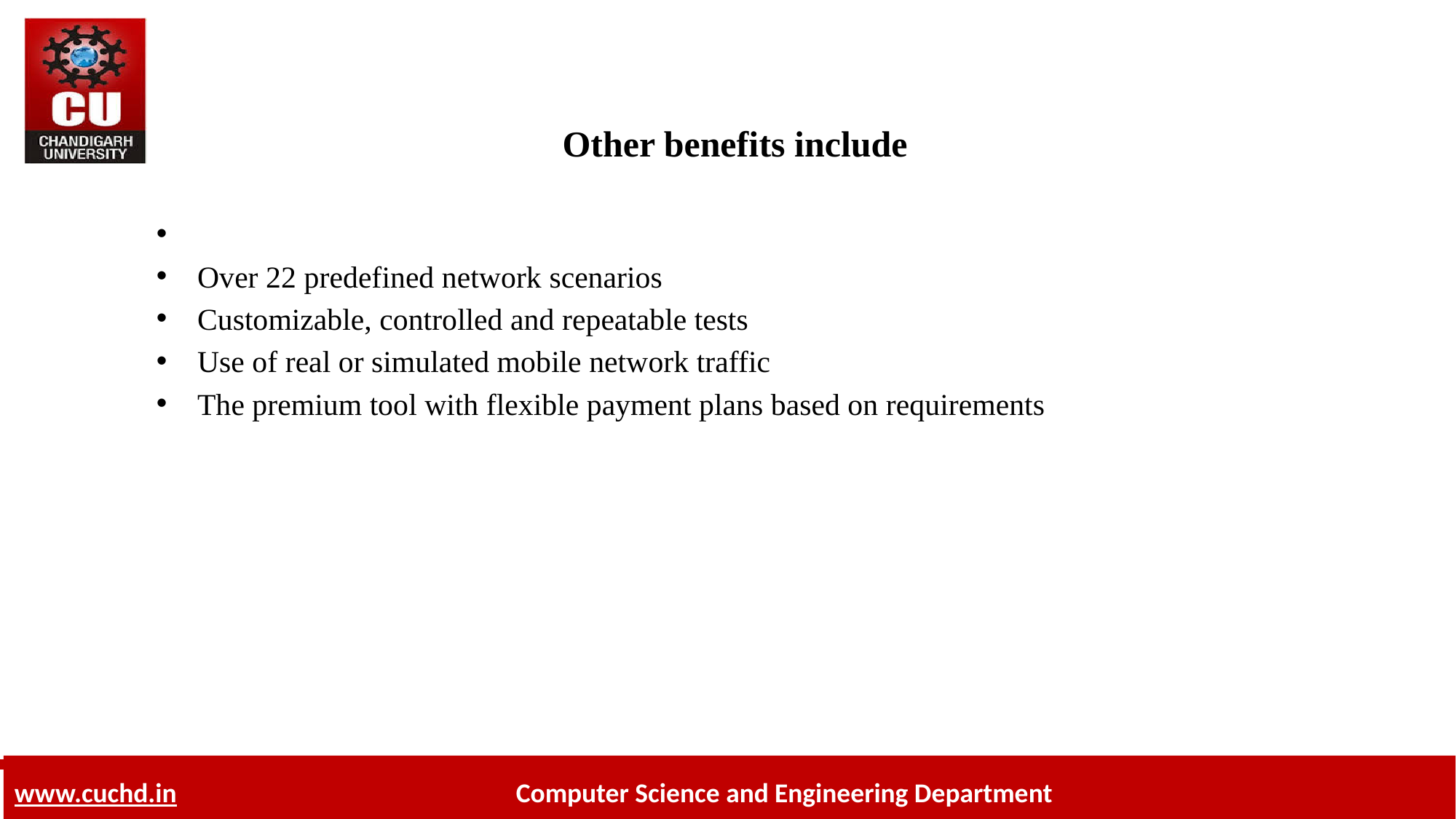

# Other benefits include

Over 22 predefined network scenarios
Customizable, controlled and repeatable tests
Use of real or simulated mobile network traffic
The premium tool with flexible payment plans based on requirements